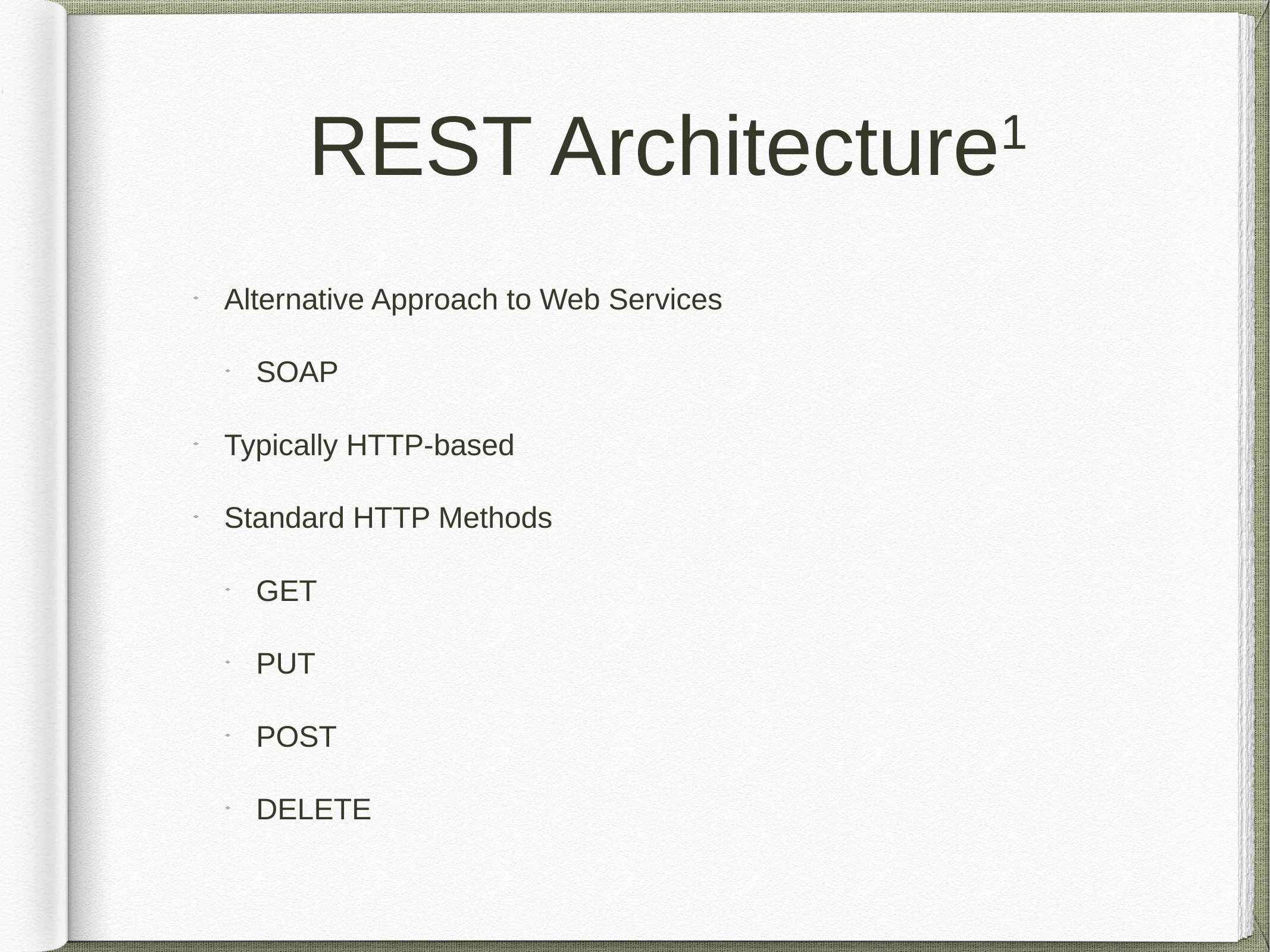

# REST Architecture1
Alternative Approach to Web Services
SOAP
Typically HTTP-based
Standard HTTP Methods
GET
PUT
POST
DELETE
3